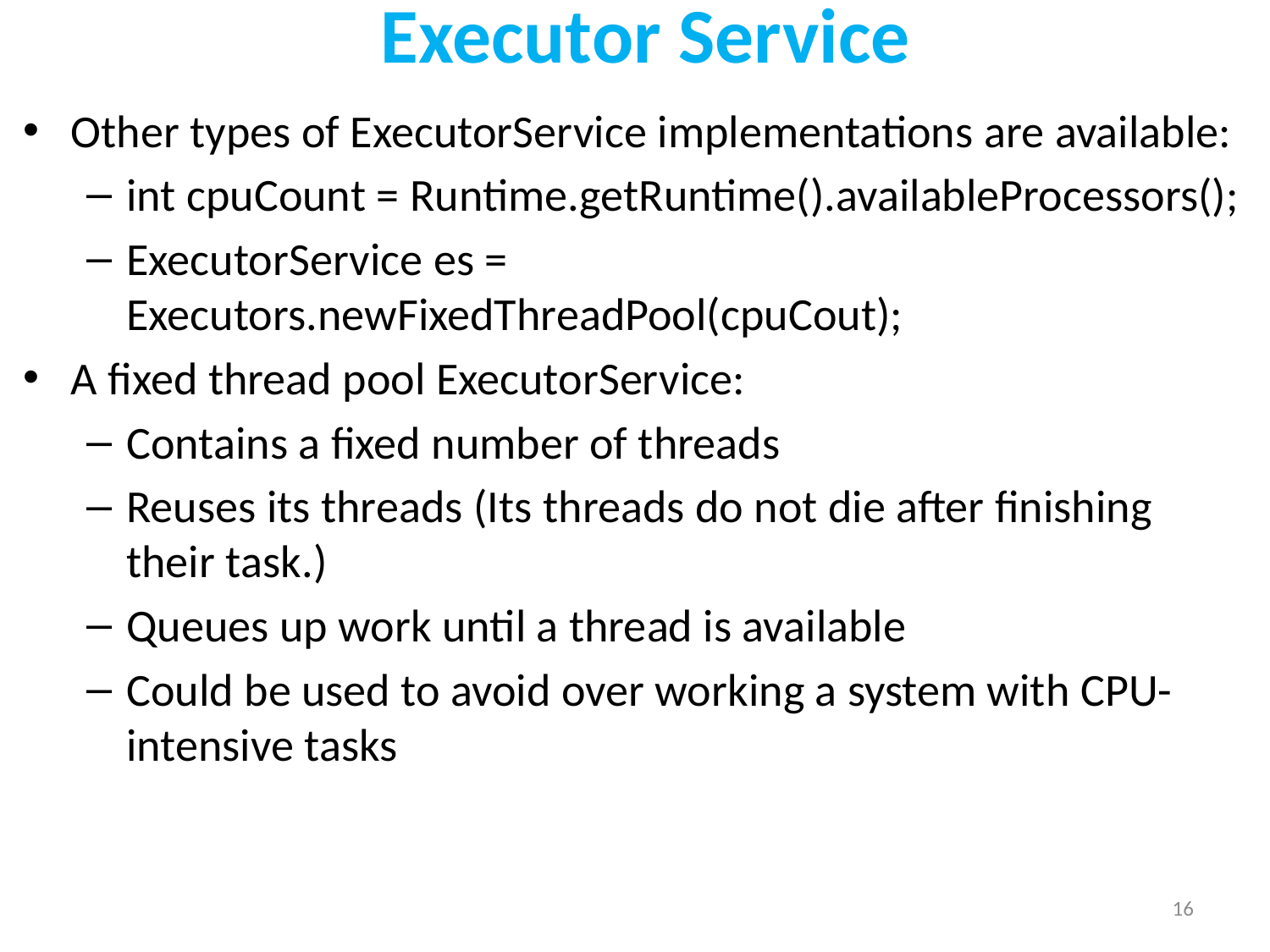

# Executor Service
Other types of ExecutorService implementations are available:
int cpuCount = Runtime.getRuntime().availableProcessors();
ExecutorService es = Executors.newFixedThreadPool(cpuCout);
A fixed thread pool ExecutorService:
Contains a fixed number of threads
Reuses its threads (Its threads do not die after finishing their task.)
Queues up work until a thread is available
Could be used to avoid over working a system with CPU-intensive tasks
16